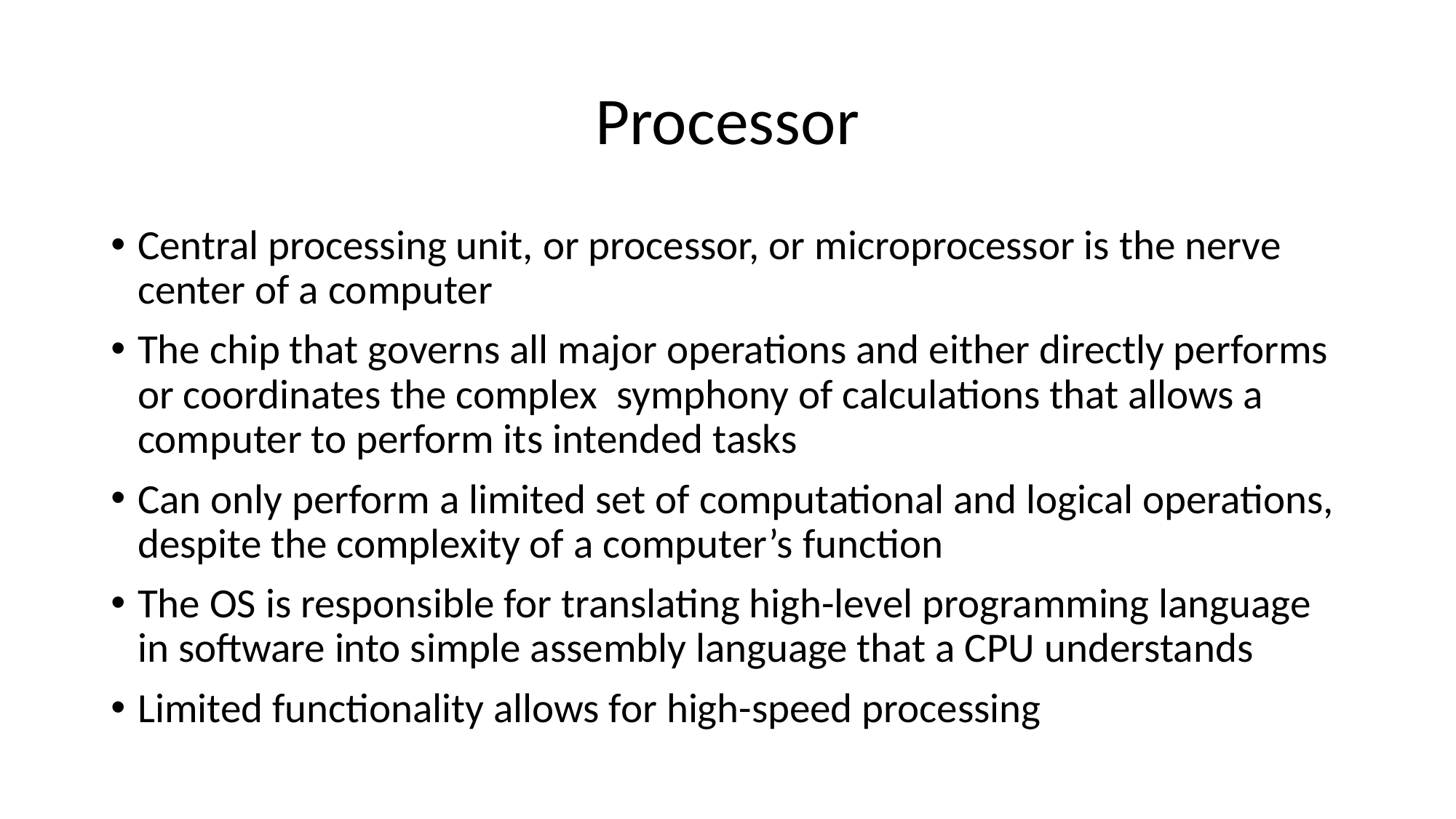

# Processor
Central processing unit, or processor, or microprocessor is the nerve center of a computer
The chip that governs all major operations and either directly performs or coordinates the complex  symphony of calculations that allows a computer to perform its intended tasks
Can only perform a limited set of computational and logical operations, despite the complexity of a computer’s function
The OS is responsible for translating high-level programming language in software into simple assembly language that a CPU understands
Limited functionality allows for high-speed processing